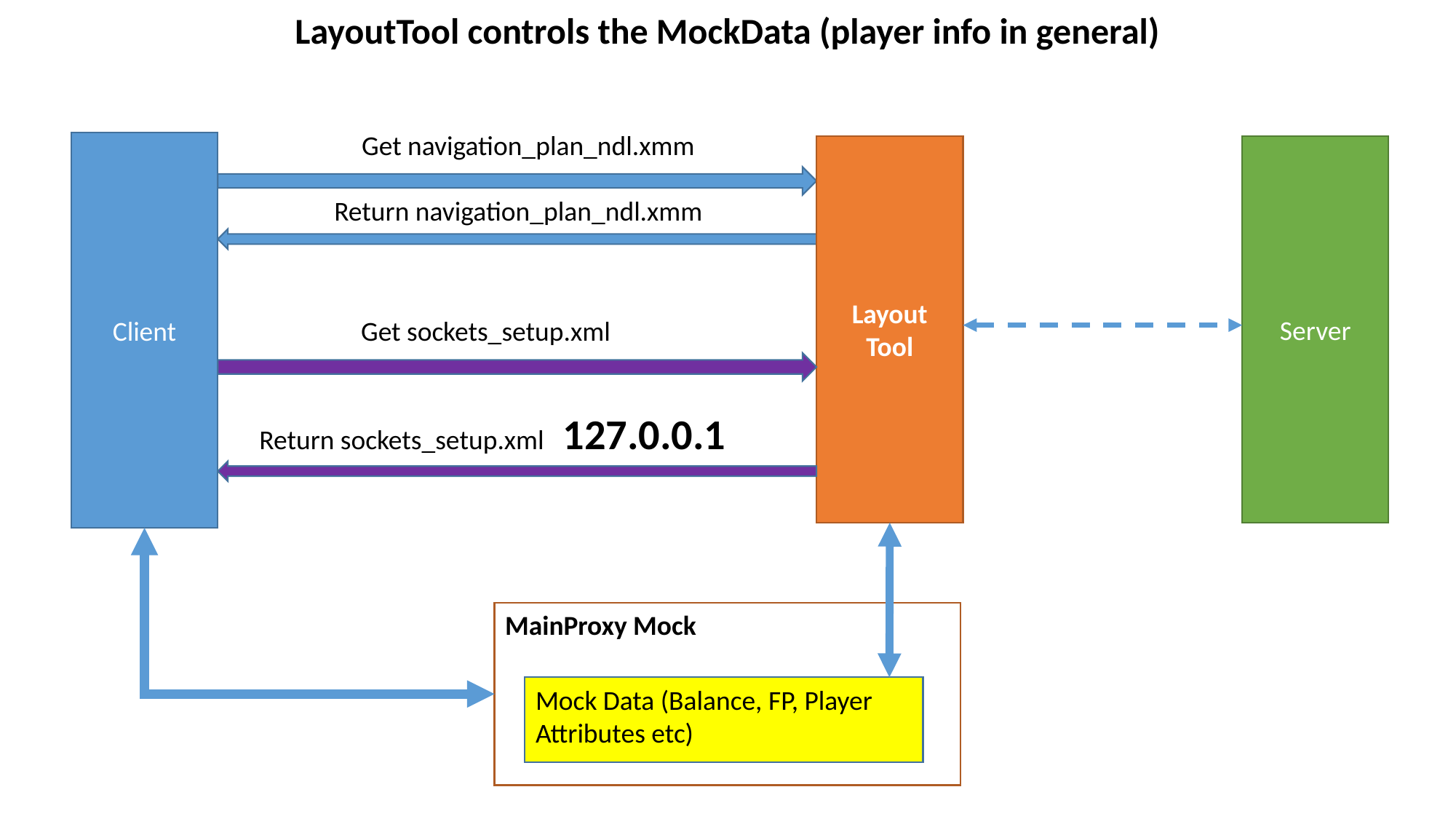

LayoutTool controls the MockData (player info in general)
Get navigation_plan_ndl.xmm
Client
Layout Tool
Server

Return navigation_plan_ndl.xmm

Get sockets_setup.xml

Return sockets_setup.xml   127.0.0.1

MainProxy Mock
Mock Data (Balance, FP, Player Attributes etc)